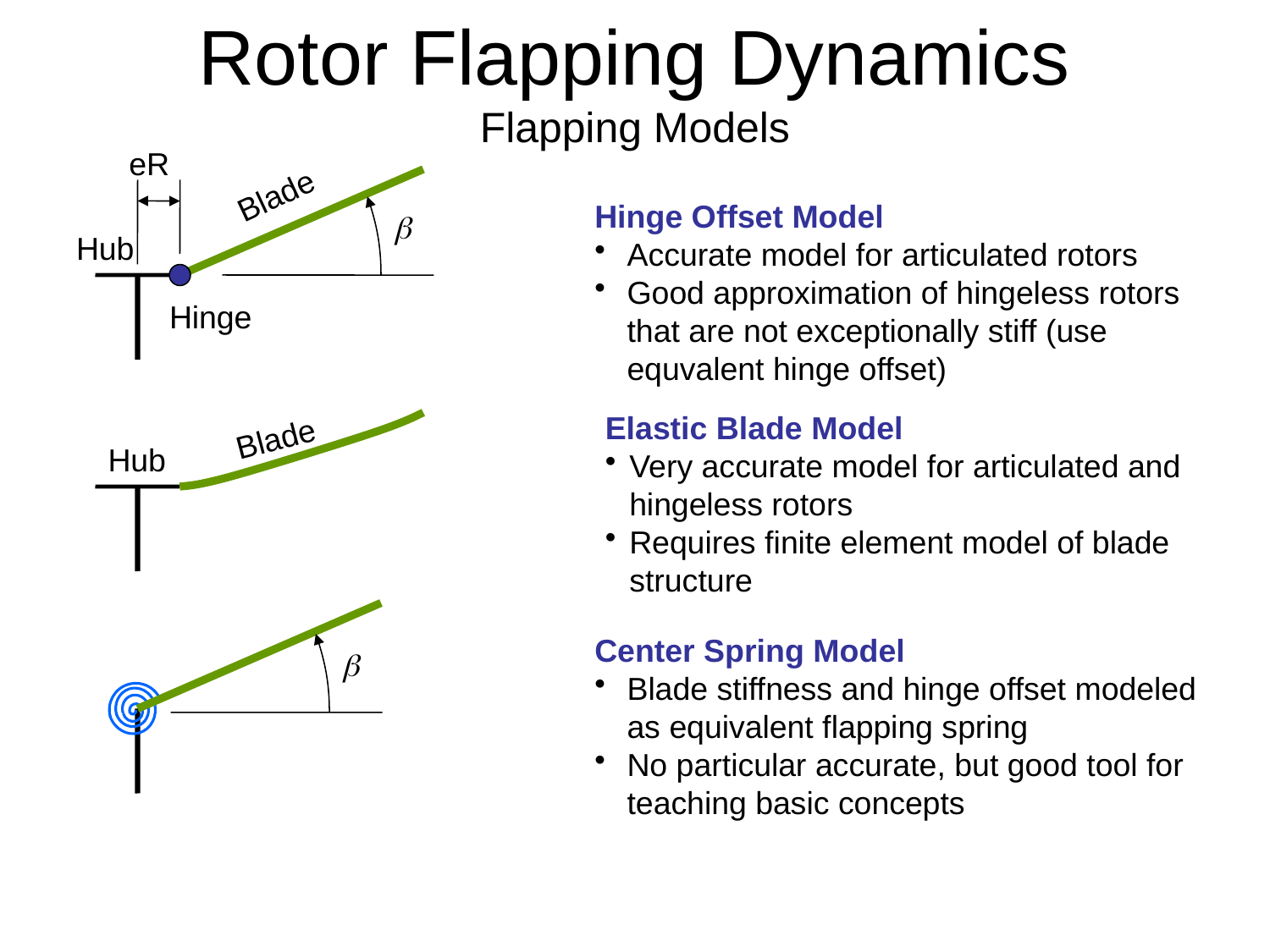

# Rotor Flapping Dynamics Flapping Models
eR

Blade

Hinge Offset Model
Accurate model for articulated rotors
Good approximation of hingeless rotors that are not exceptionally stiff (use equvalent hinge offset)

β
Hub

Hinge
Elastic Blade Model
Very accurate model for articulated and hingeless rotors
Requires finite element model of blade structure

Blade
Hub

Center Spring Model
Blade stiffness and hinge offset modeled as equivalent flapping spring
No particular accurate, but good tool for teaching basic concepts

β